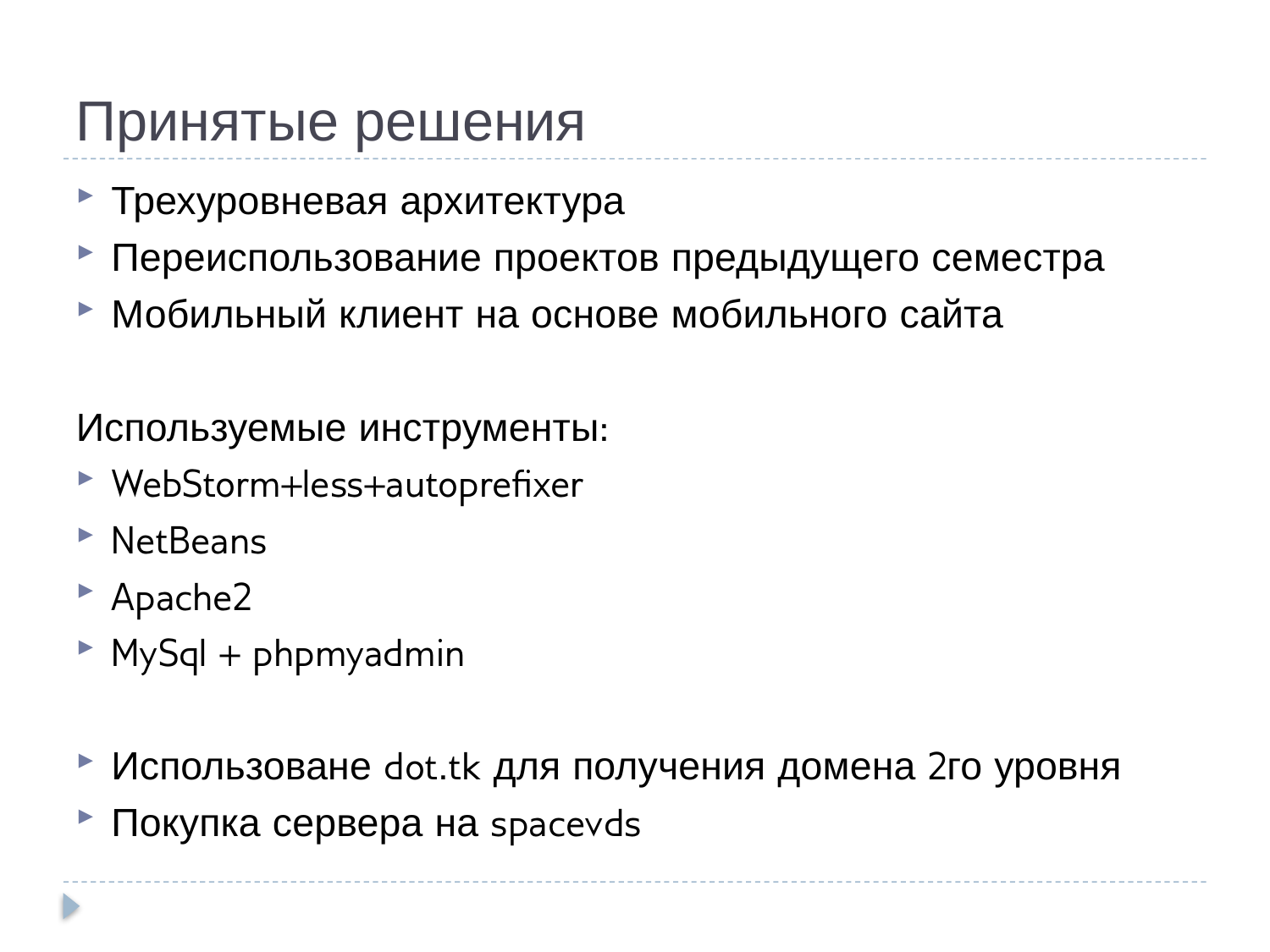

# Принятые решения
Трехуровневая архитектура
Переиспользование проектов предыдущего семестра
Мобильный клиент на основе мобильного сайта

Используемые инструменты:
WebStorm+less+autoprefixer
NetBeans
Apache2
MySql + phpmyadmin

Использоване dot.tk для получения домена 2го уровня
Покупка сервера на spacevds